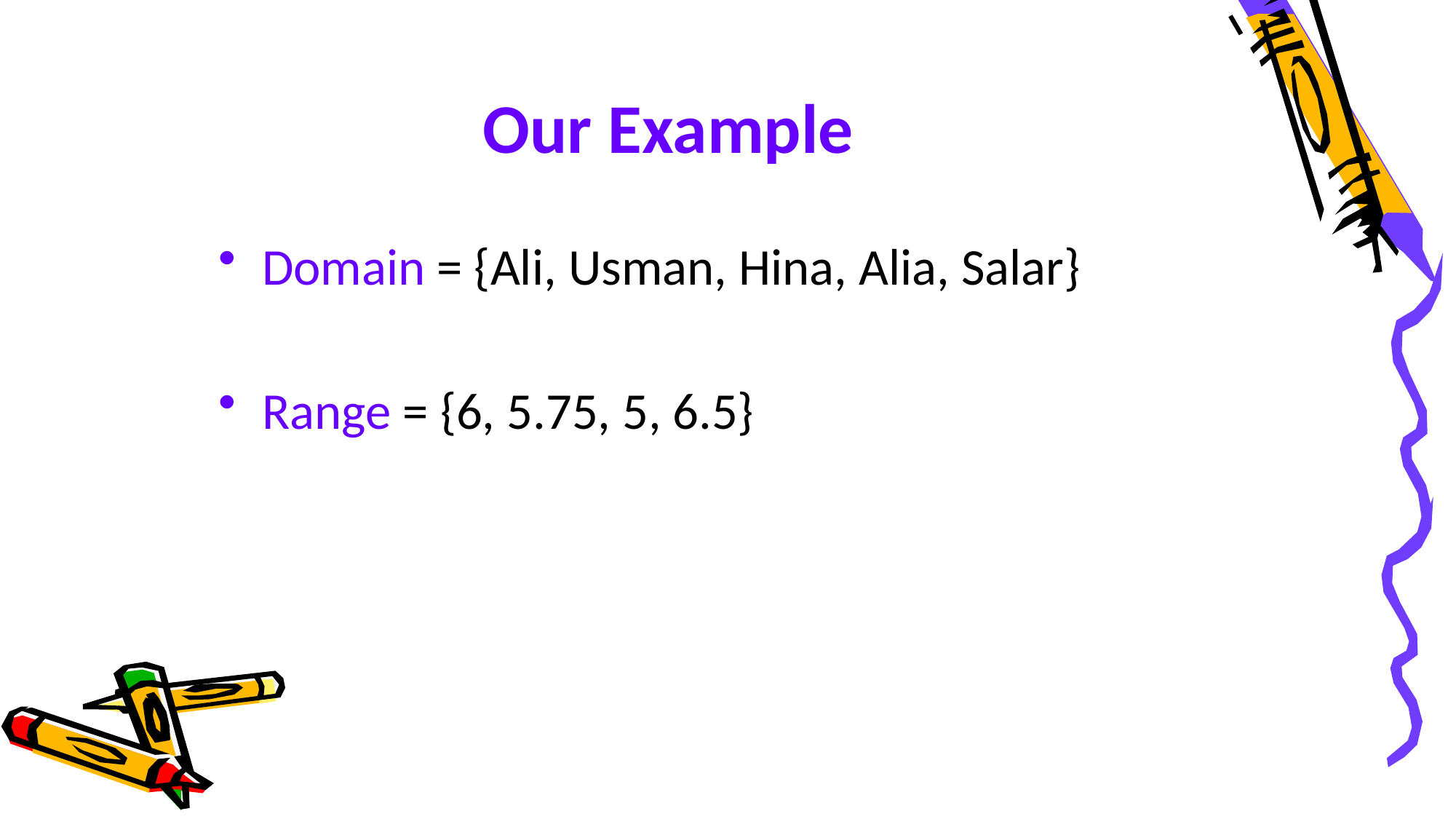

# Our Example
Domain = {Ali, Usman, Hina, Alia, Salar}

Range = {6, 5.75, 5, 6.5}